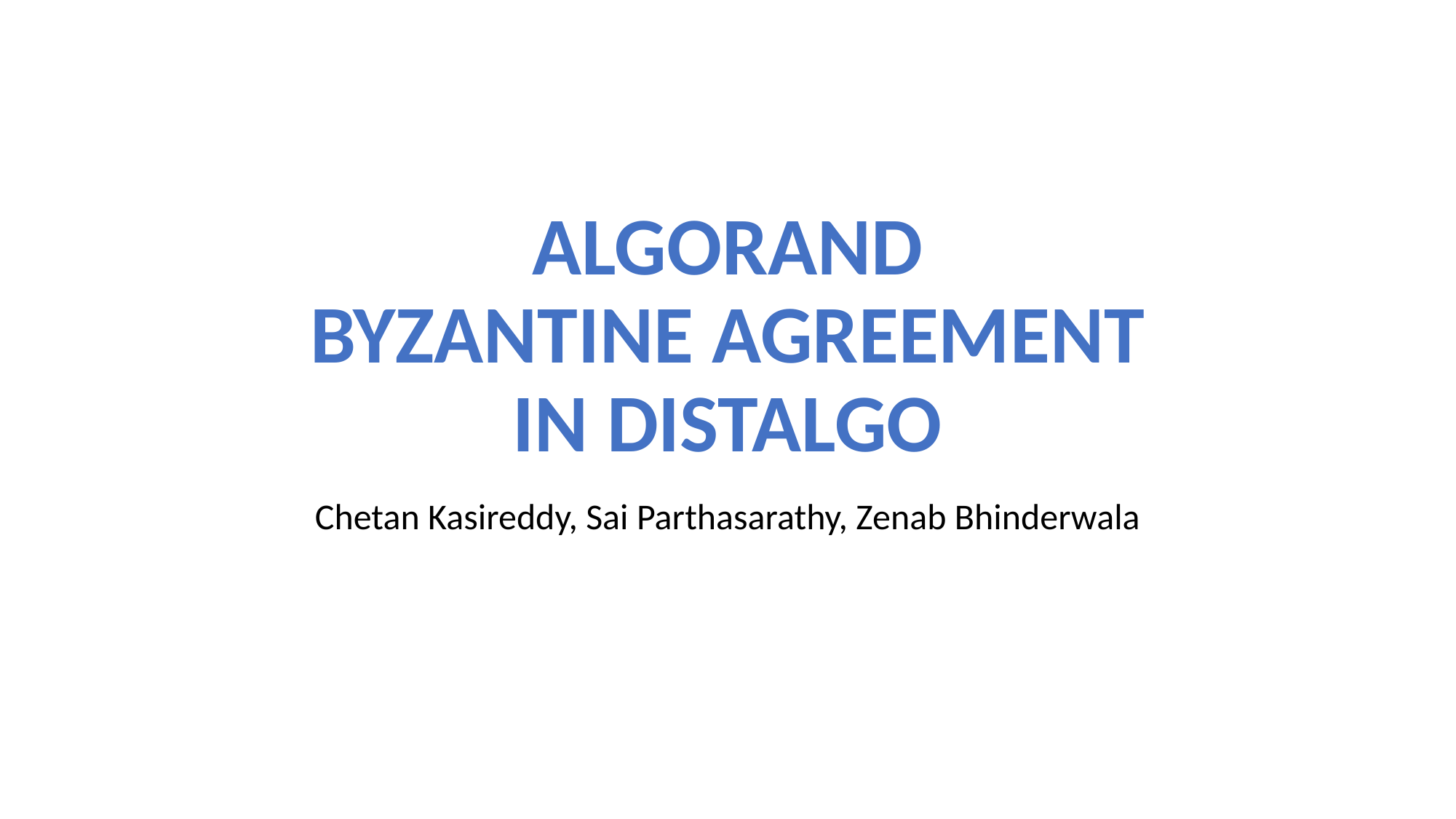

# ALGORAND
BYZANTINE AGREEMENT
IN DISTALGO
Chetan Kasireddy, Sai Parthasarathy, Zenab Bhinderwala